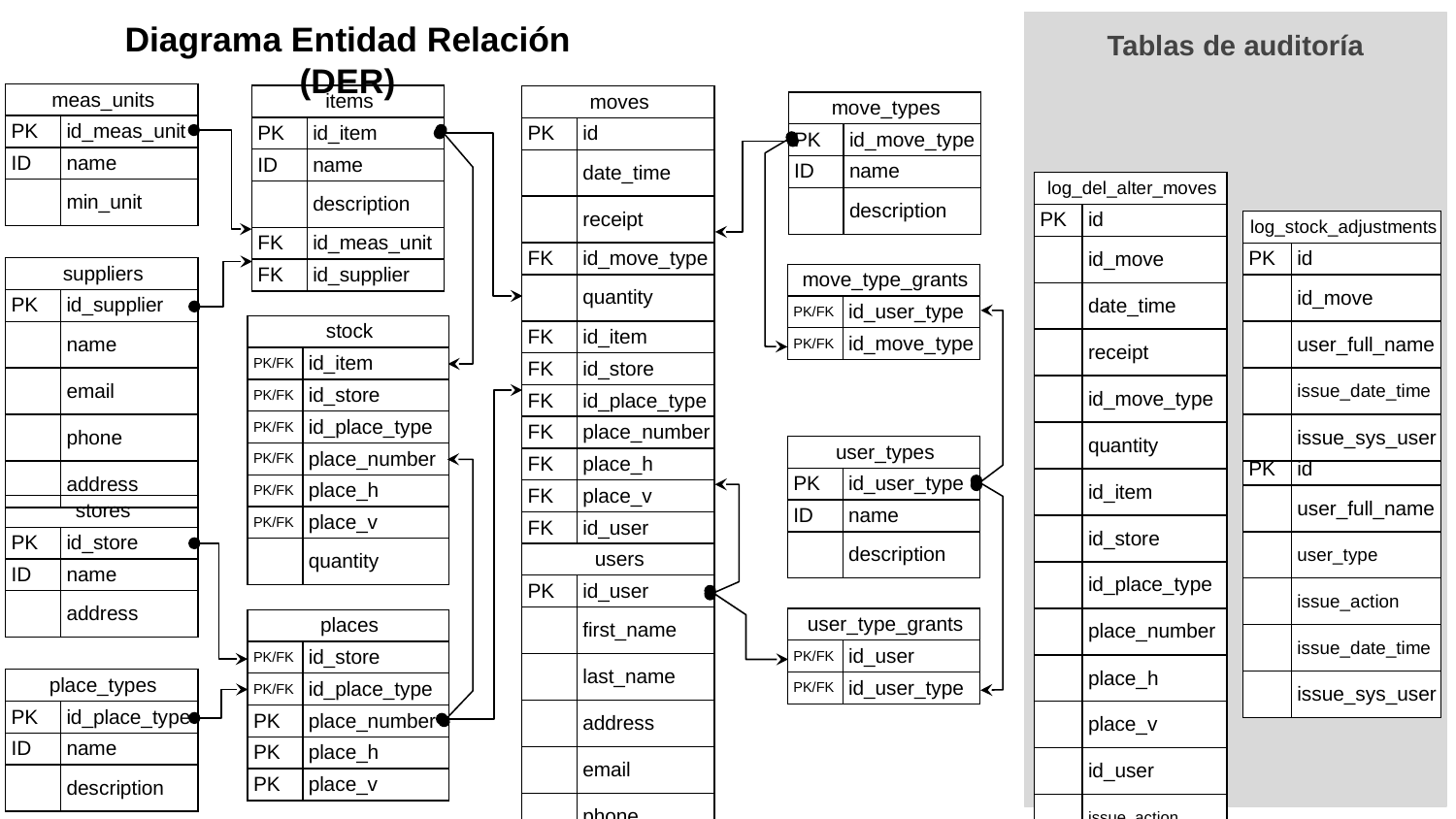

# Diagrama Entidad Relación (DER)

Tablas de auditoría
| meas\_units |  |
| --- | --- |
| PK | id\_meas\_unit |
| ID | name |
|  | min\_unit |
| items |  |
| --- | --- |
| PK | id\_item |
| ID | name |
|  | description |
| FK | id\_meas\_unit |
| FK | id\_supplier |
| moves |  |
| --- | --- |
| PK | id |
|  | date\_time |
|  | receipt |
| FK | id\_move\_type |
|  | quantity |
| FK | id\_item |
| FK | id\_store |
| FK | id\_place\_type |
| FK | place\_number |
| FK | place\_h |
| FK | place\_v |
| FK | id\_user |
| move\_types |  |
| --- | --- |
| PK | id\_move\_type |
| ID | name |
|  | description |

| log\_del\_alter\_moves |  |
| --- | --- |
| PK | id |
|  | id\_move |
|  | date\_time |
|  | receipt |
|  | id\_move\_type |
|  | quantity |
|  | id\_item |
|  | id\_store |
|  | id\_place\_type |
|  | place\_number |
|  | place\_h |
|  | place\_v |
|  | id\_user |
|  | issue\_action |
|  | issue\_date\_time |
|  | issue\_sys\_user |
| log\_stock\_adjustments |  |
| --- | --- |
| PK | id |
|  | id\_move |
|  | user\_full\_name |
|  | issue\_date\_time |
|  | issue\_sys\_user |
| suppliers |  |
| --- | --- |
| PK | id\_supplier |
|  | name |
|  | email |
|  | phone |
|  | address |
| move\_type\_grants |  |
| --- | --- |
| PK/FK | id\_user\_type |
| PK/FK | id\_move\_type |

| stock |  |
| --- | --- |
| PK/FK | id\_item |
| PK/FK | id\_store |
| PK/FK | id\_place\_type |
| PK/FK | place\_number |
| PK/FK | place\_h |
| PK/FK | place\_v |
|  | quantity |

| log\_user\_type\_grants |  |
| --- | --- |
| PK | id |
|  | user\_full\_name |
|  | user\_type |
|  | issue\_action |
|  | issue\_date\_time |
|  | issue\_sys\_user |
| user\_types |  |
| --- | --- |
| PK | id\_user\_type |
| ID | name |
|  | description |

| stores |  |
| --- | --- |
| PK | id\_store |
| ID | name |
|  | address |

| users |  |
| --- | --- |
| PK | id\_user |
|  | first\_name |
|  | last\_name |
|  | address |
|  | email |
|  | phone |

| user\_type\_grants |  |
| --- | --- |
| PK/FK | id\_user |
| PK/FK | id\_user\_type |
| places |  |
| --- | --- |
| PK/FK | id\_store |
| PK/FK | id\_place\_type |
| PK | place\_number |
| PK | place\_h |
| PK | place\_v |
| place\_types |  |
| --- | --- |
| PK | id\_place\_type |
| ID | name |
|  | description |